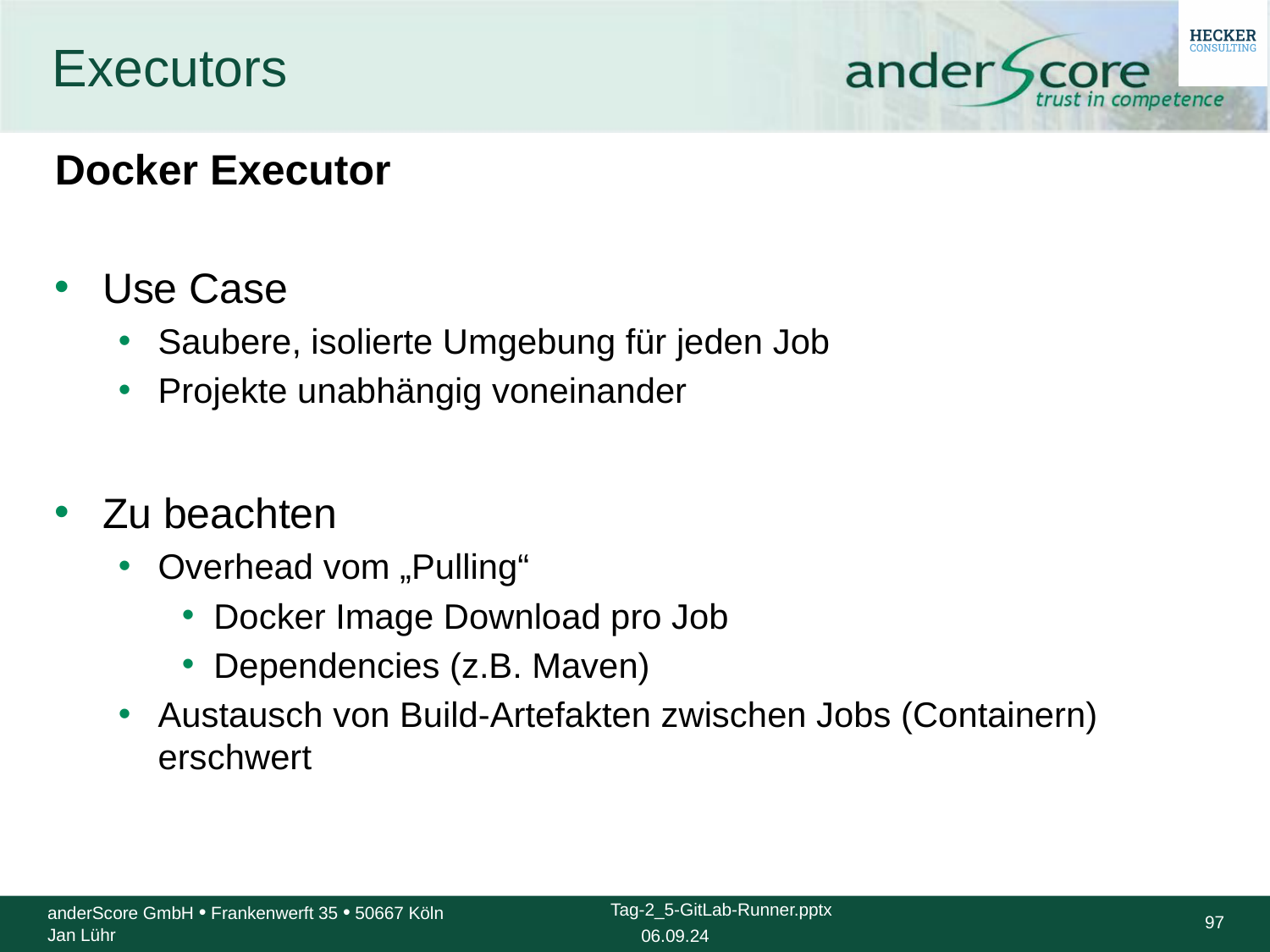

# Executors
Docker Executor

Use Case
Saubere, isolierte Umgebung für jeden Job
Projekte unabhängig voneinander

Zu beachten
Overhead vom „Pulling“
Docker Image Download pro Job
Dependencies (z.B. Maven)
Austausch von Build-Artefakten zwischen Jobs (Containern) erschwert